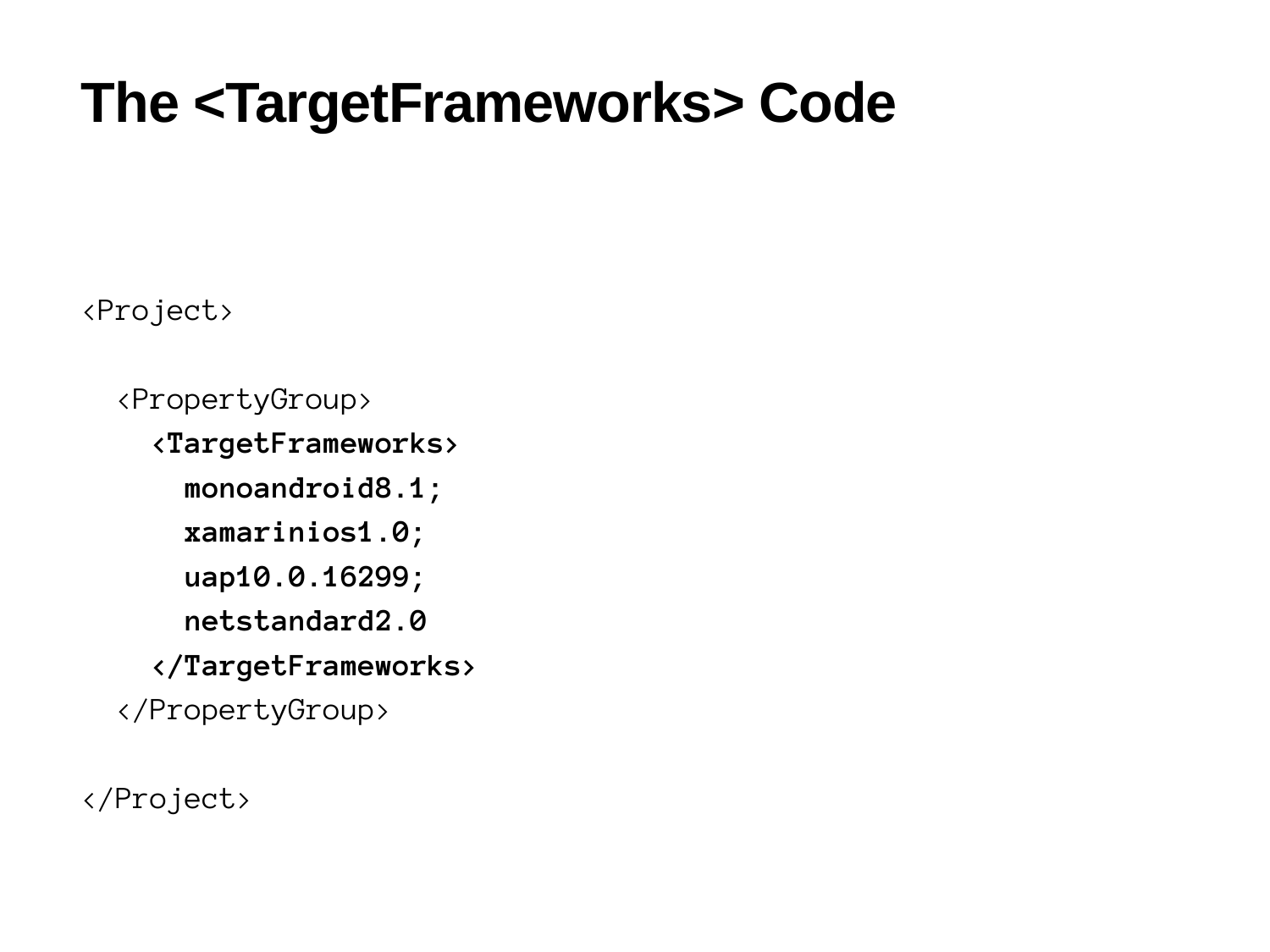

# The <TargetFrameworks> Code

<Project>

  <PropertyGroup>
    <TargetFrameworks>
      monoandroid8.1;
      xamarinios1.0;
      uap10.0.16299;
      netstandard2.0
    </TargetFrameworks>
  </PropertyGroup>

</Project>